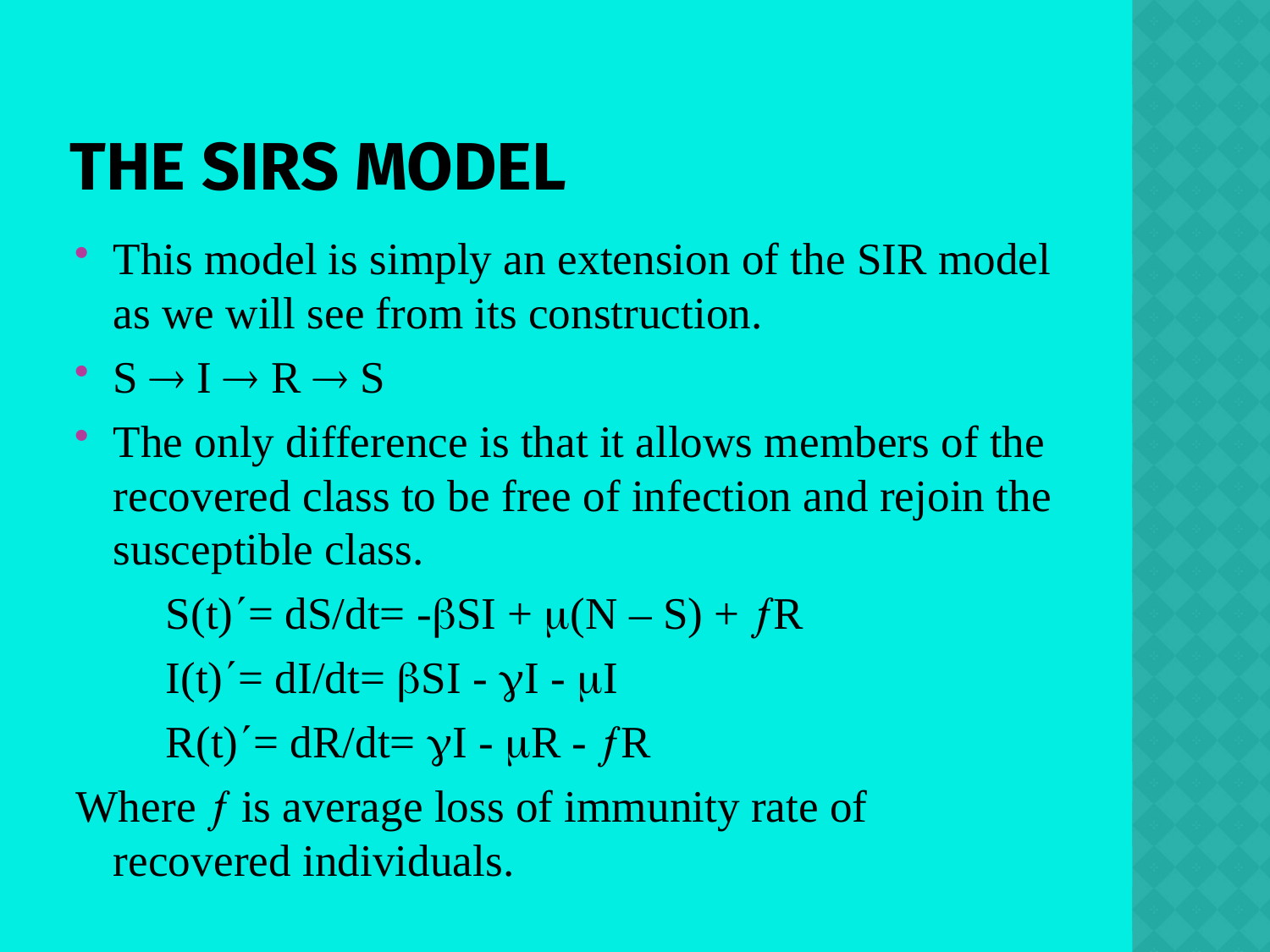

# The SIRS model
This model is simply an extension of the SIR model as we will see from its construction.
S → I → R → S
The only difference is that it allows members of the recovered class to be free of infection and rejoin the susceptible class.
        S(t)′= dS/dt= -βSI + μ(N – S) + ƒR
        I(t)′= dI/dt= βSI - γI - μI
        R(t)′= dR/dt= γI - μR - ƒR
Where ƒ is average loss of immunity rate of recovered individuals.